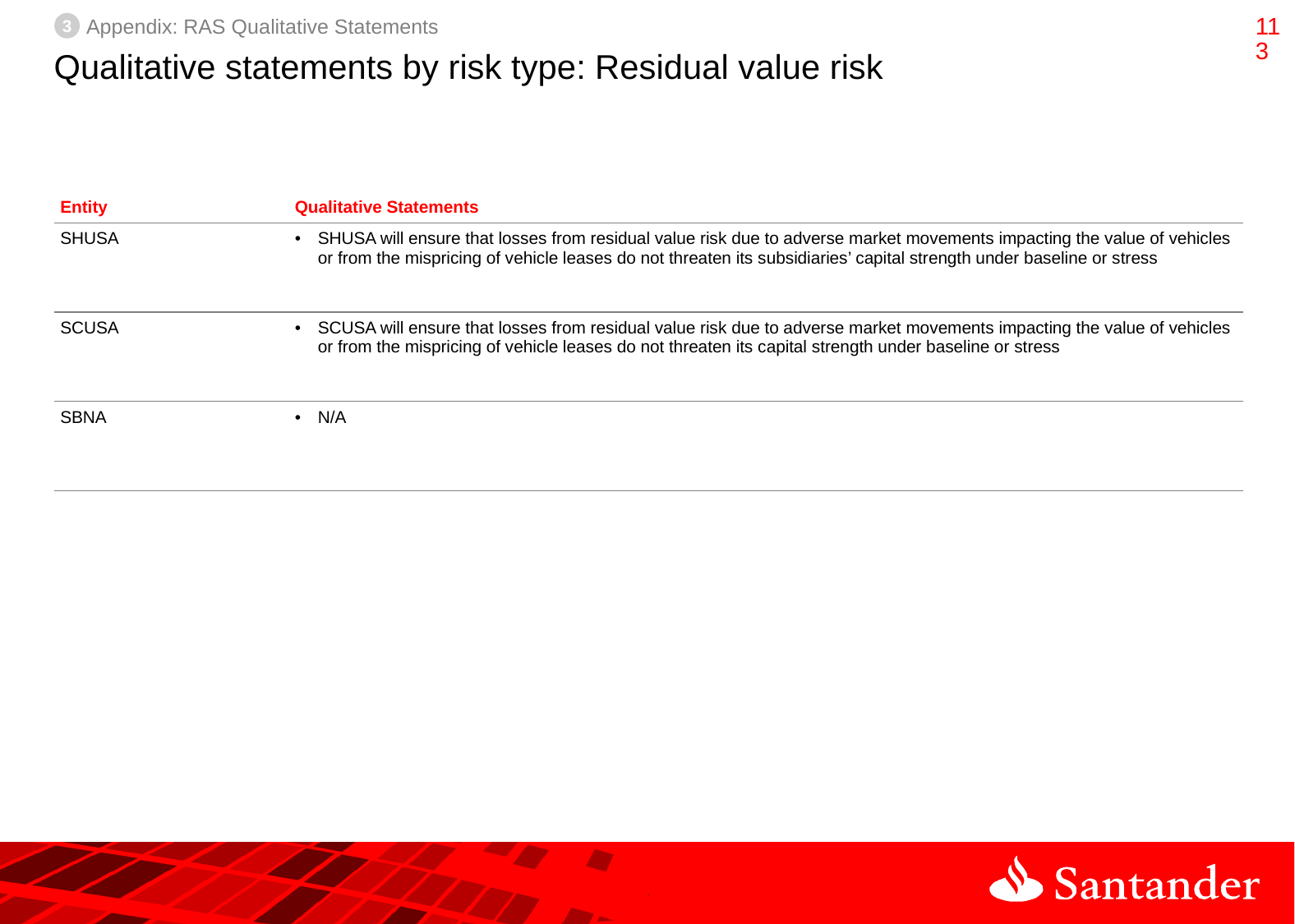

113
3
Appendix: RAS Qualitative Statements
# Qualitative statements by risk type: Residual value risk
| Entity | Qualitative Statements |
| --- | --- |
| SHUSA | SHUSA will ensure that losses from residual value risk due to adverse market movements impacting the value of vehicles or from the mispricing of vehicle leases do not threaten its subsidiaries’ capital strength under baseline or stress |
| SCUSA | SCUSA will ensure that losses from residual value risk due to adverse market movements impacting the value of vehicles or from the mispricing of vehicle leases do not threaten its capital strength under baseline or stress |
| SBNA | N/A |